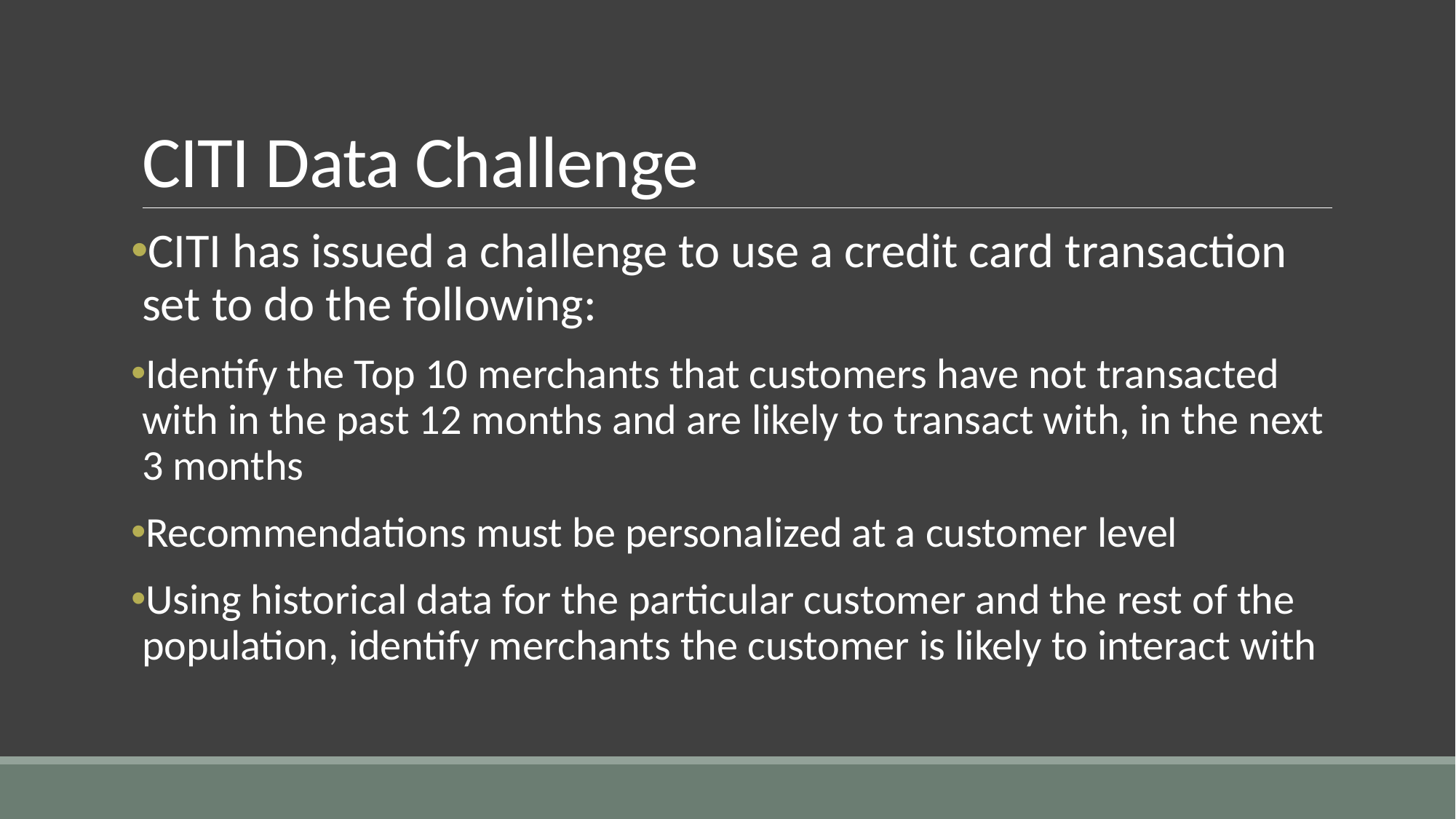

# CITI Data Challenge
CITI has issued a challenge to use a credit card transaction set to do the following:
Identify the Top 10 merchants that customers have not transacted with in the past 12 months and are likely to transact with, in the next 3 months
Recommendations must be personalized at a customer level
Using historical data for the particular customer and the rest of the population, identify merchants the customer is likely to interact with